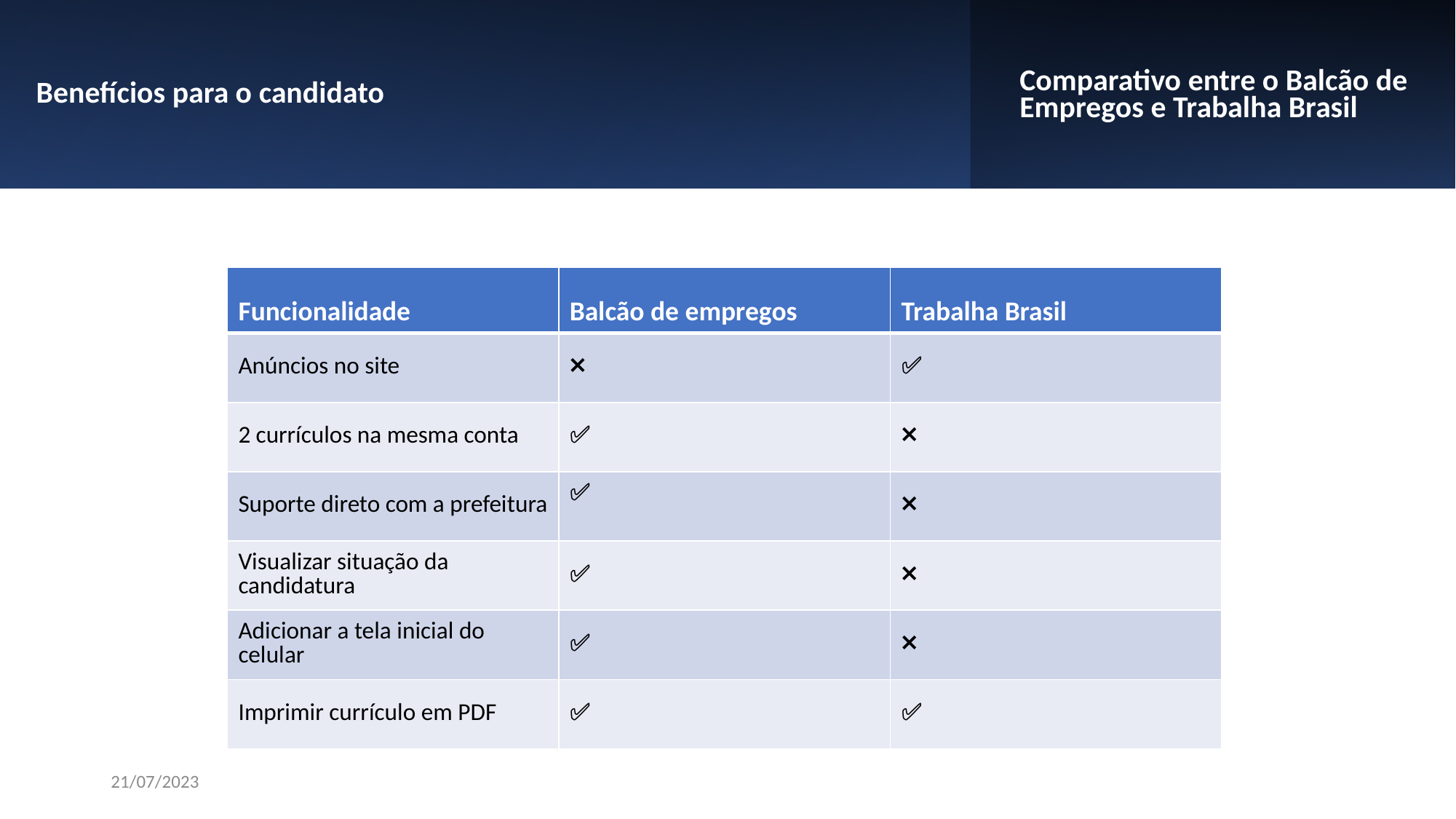

Benefícios para o candidato
Comparativo entre o Balcão de Empregos e Trabalha Brasil
| Funcionalidade | Balcão de empregos | Trabalha Brasil |
| --- | --- | --- |
| Anúncios no site | ❌ | ✅ |
| 2 currículos na mesma conta | ✅ | ❌ |
| Suporte direto com a prefeitura | ✅ | ❌ |
| Visualizar situação da candidatura | ✅ | ❌ |
| Adicionar a tela inicial do celular | ✅ | ❌ |
| Imprimir currículo em PDF | ✅ | ✅ |
21/07/2023